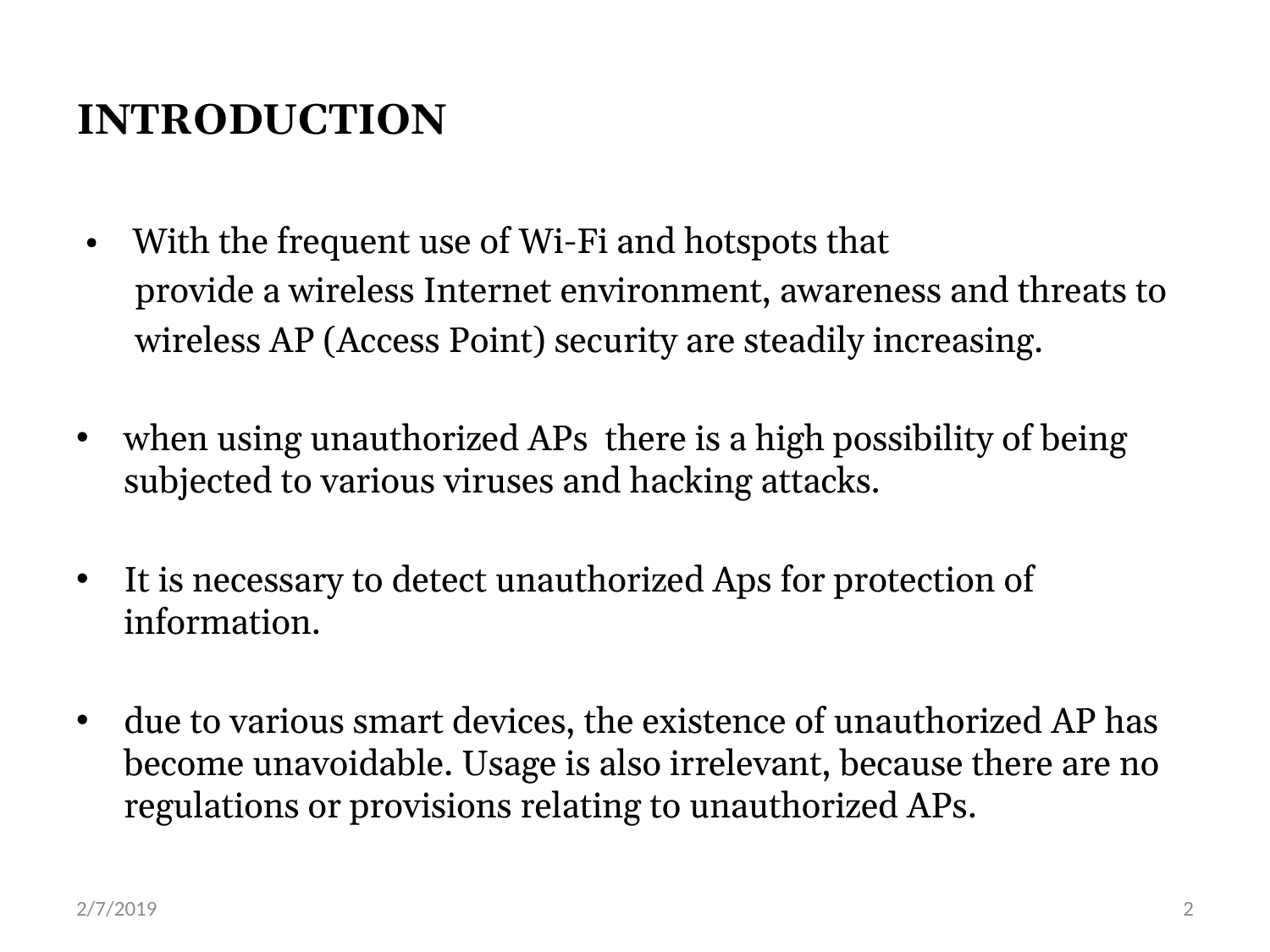

# INTRODUCTION
 •    With the frequent use of Wi-Fi and hotspots that
       provide a wireless Internet environment, awareness and threats to
       wireless AP (Access Point) security are steadily increasing.

when using unauthorized APs  there is a high possibility of being subjected to various viruses and hacking attacks.

It is necessary to detect unauthorized Aps for protection of information.

due to various smart devices, the existence of unauthorized AP has become unavoidable. Usage is also irrelevant, because there are no regulations or provisions relating to unauthorized APs.

2/7/2019
2